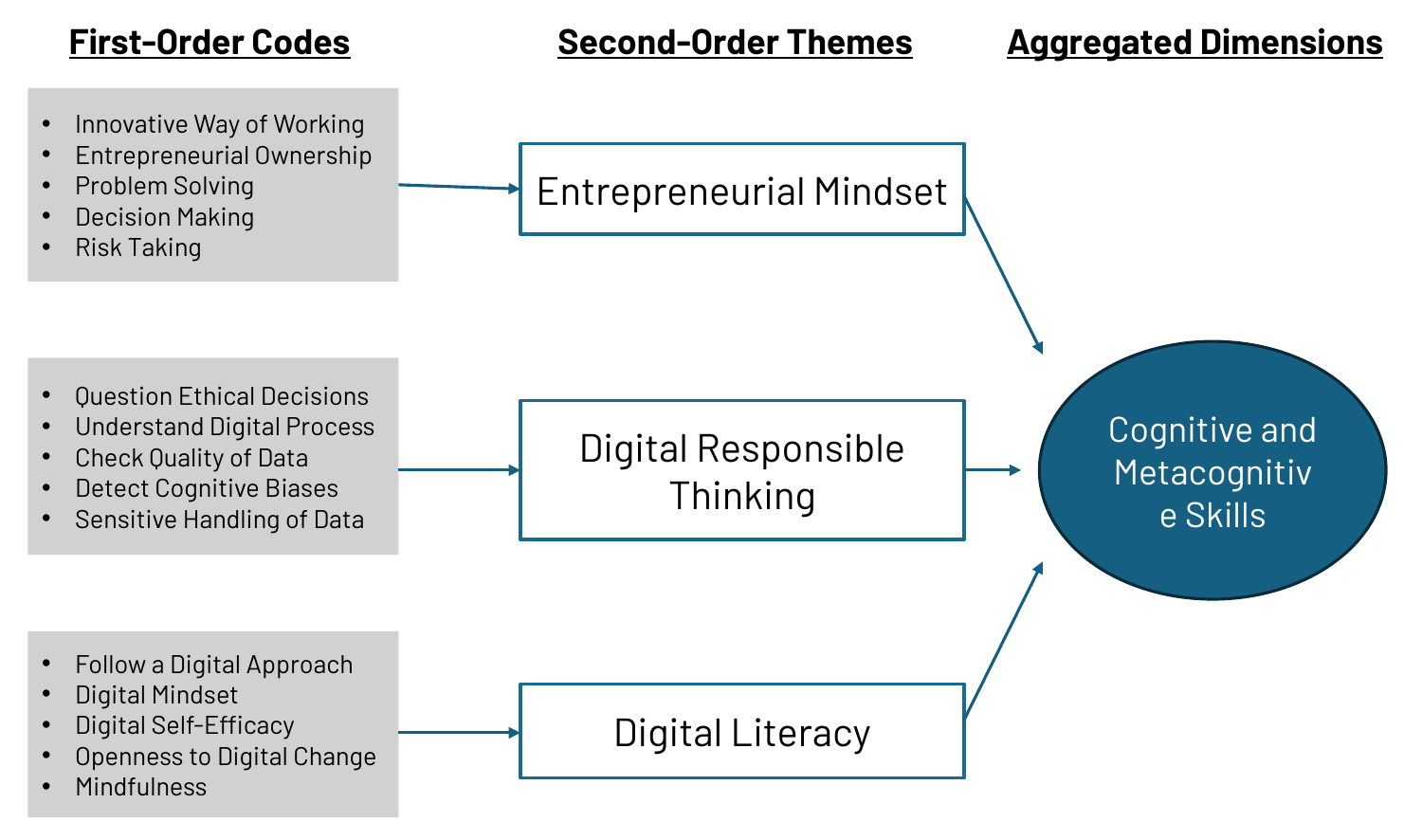

First-Order Codes
Second-Order Themes
Aggregated Dimensions
Innovative Way of Working
Entrepreneurial Ownership
Problem Solving
Decision Making
Risk Taking
Entrepreneurial Mindset
Cognitive and Metacognitive Skills
Question Ethical Decisions
Understand Digital Process
Check Quality of Data
Detect Cognitive Biases
Sensitive Handling of Data
Digital Responsible Thinking
Follow a Digital Approach
Digital Mindset
Digital Self-Efficacy
Openness to Digital Change
Mindfulness
Digital Literacy